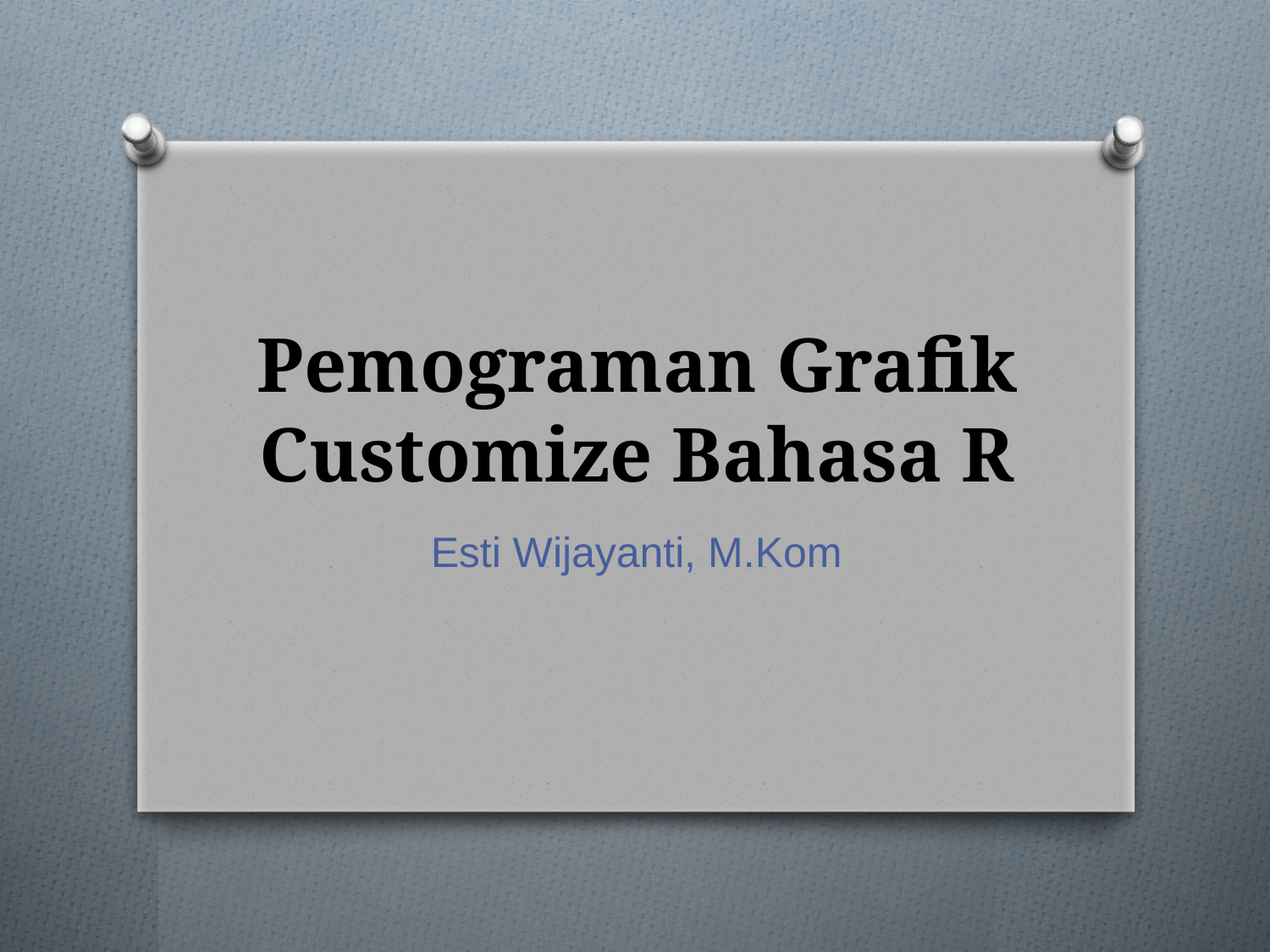

# Pemograman Grafik Customize Bahasa R
Esti Wijayanti, M.Kom